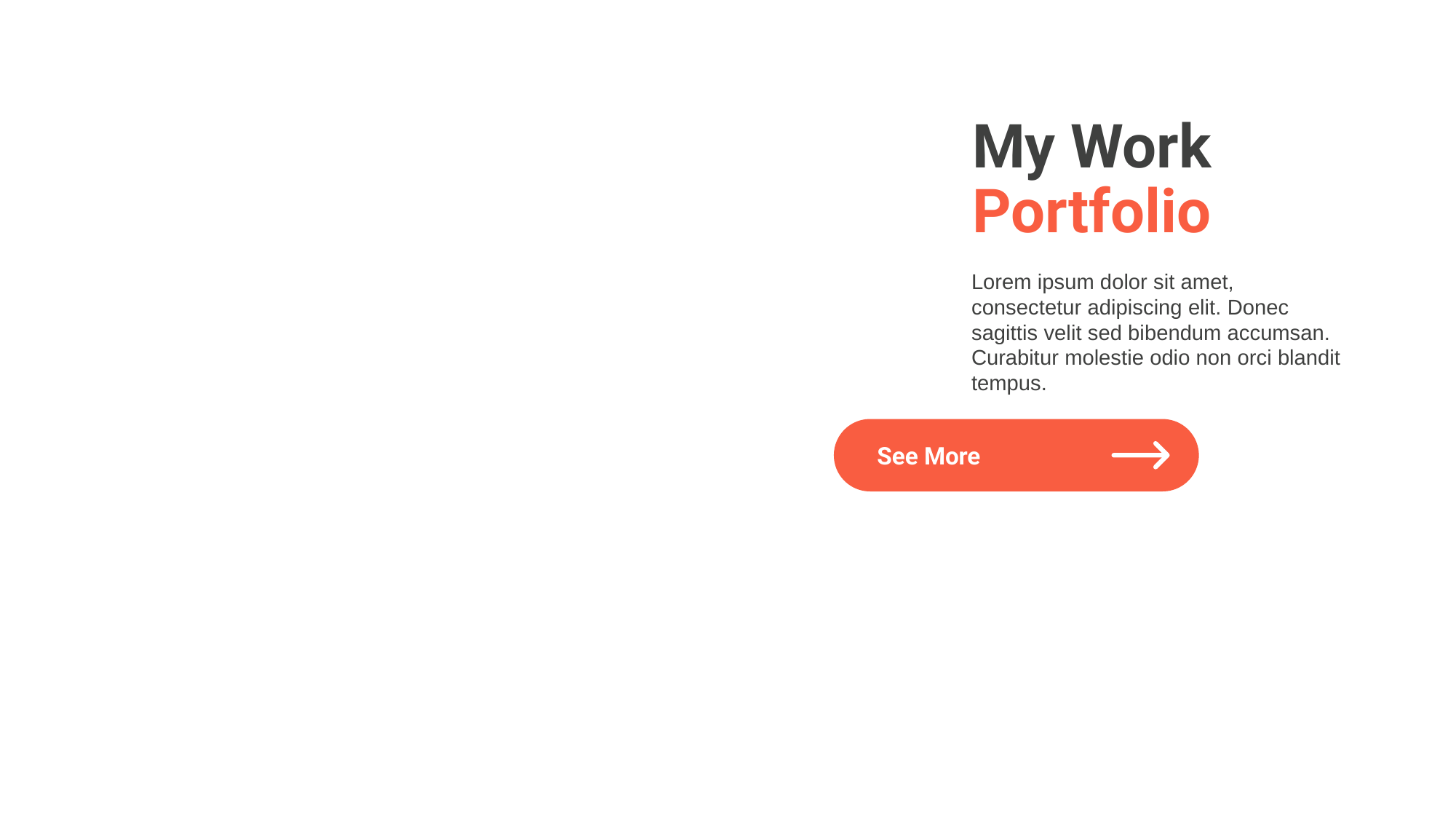

My Work
Portfolio
Lorem ipsum dolor sit amet, consectetur adipiscing elit. Donec sagittis velit sed bibendum accumsan. Curabitur molestie odio non orci blandit tempus.

See More